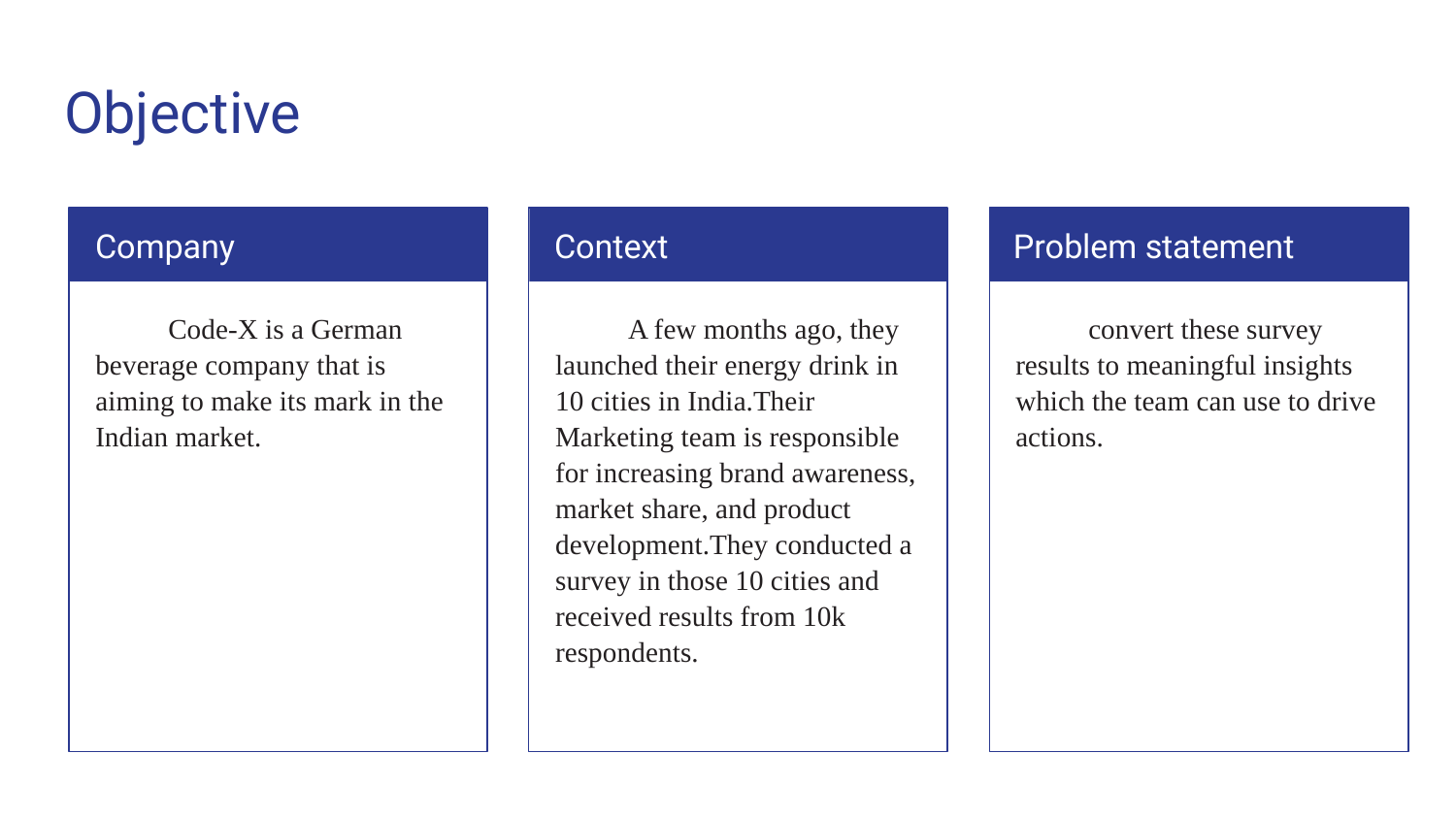

# Objective

Company

Context

Problem statement
Code-X is a German beverage company that is aiming to make its mark in the Indian market.
A few months ago, they launched their energy drink in 10 cities in India.Their Marketing team is responsible for increasing brand awareness, market share, and product development.They conducted a survey in those 10 cities and received results from 10k respondents.
convert these survey results to meaningful insights which the team can use to drive actions.